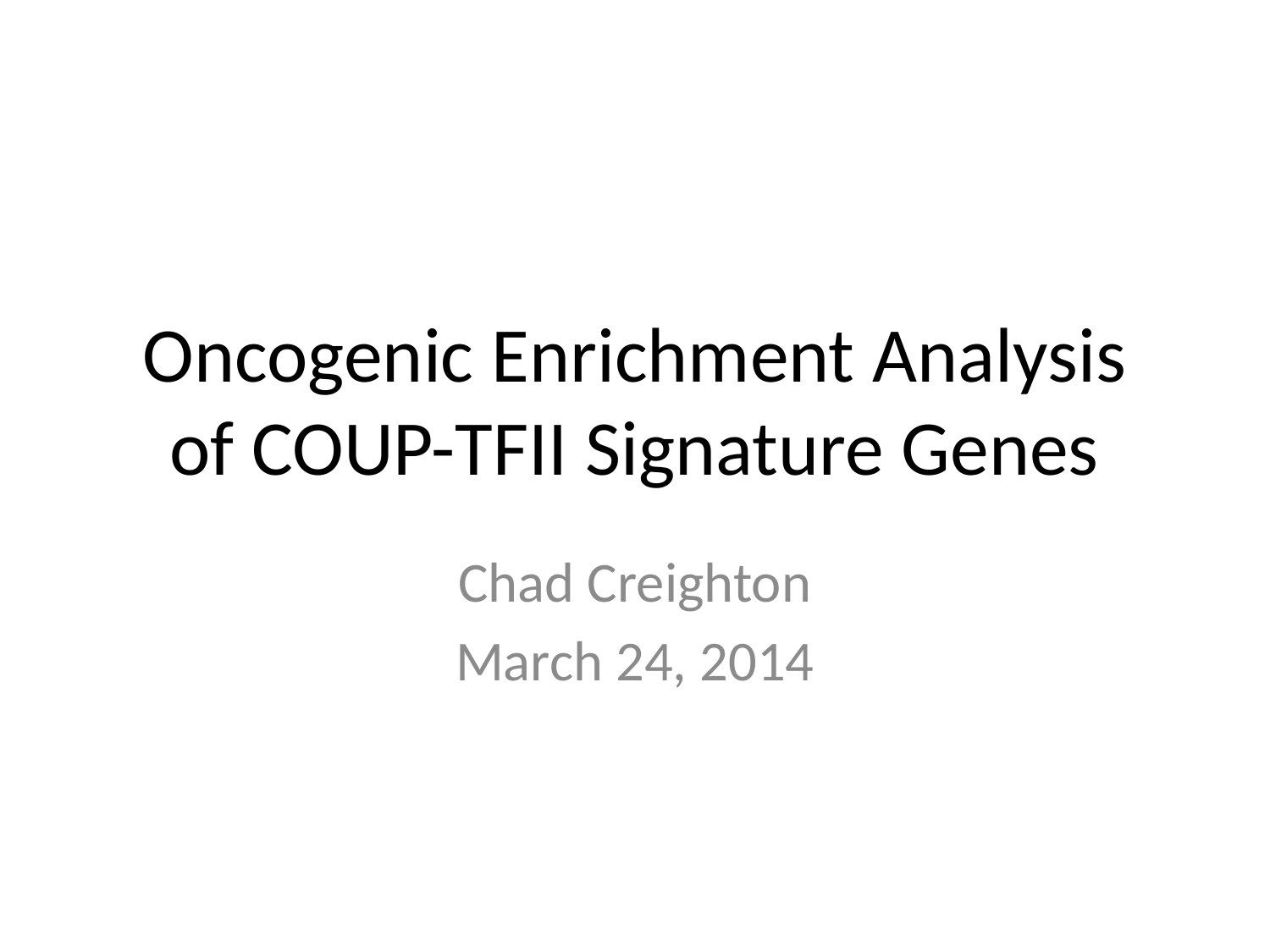

# Oncogenic Enrichment Analysis of COUP-TFII Signature Genes
Chad Creighton
March 24, 2014